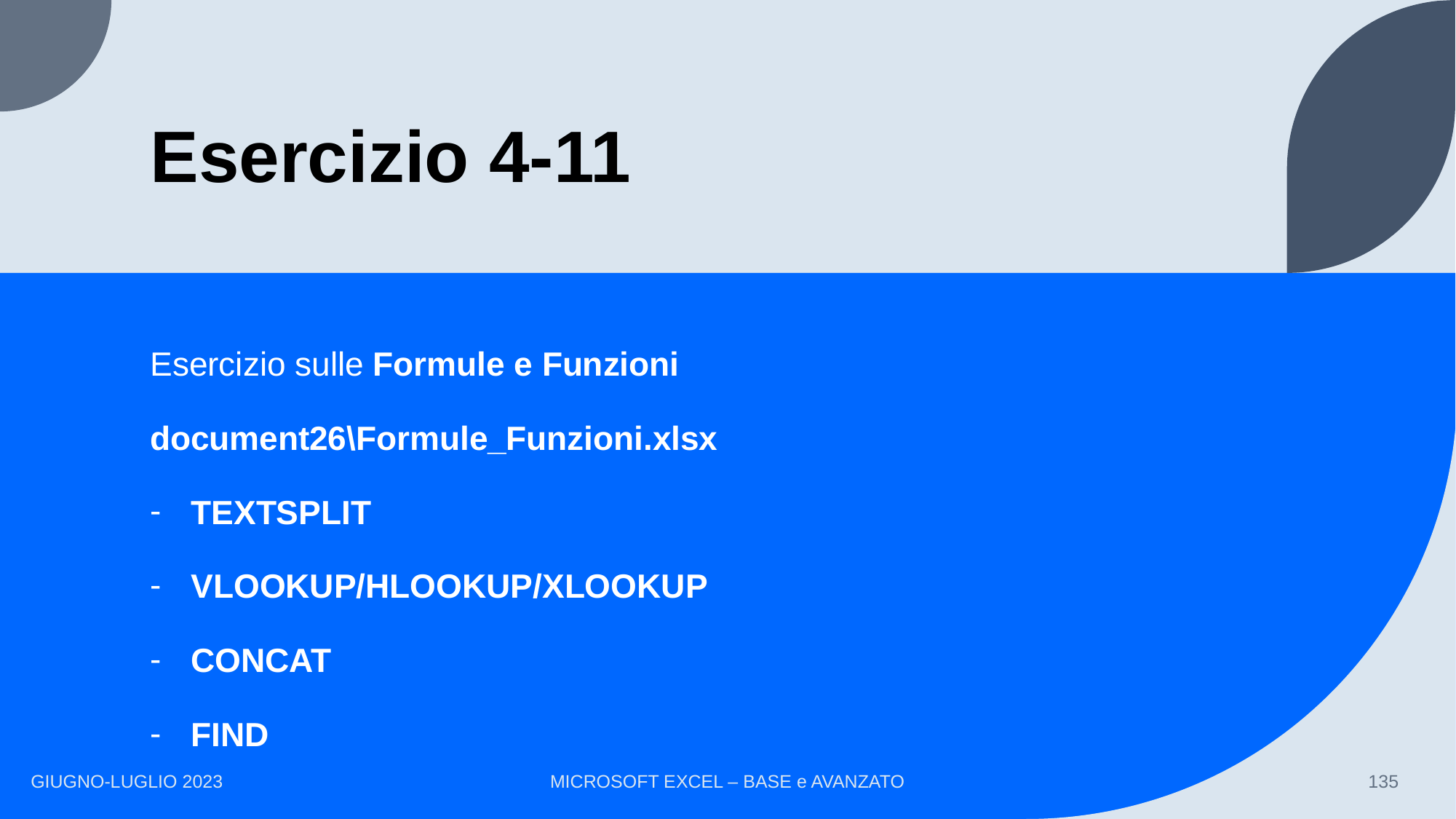

# Esercizio 4-11
Esercizio sulle Formule e Funzioni
document26\Formule_Funzioni.xlsx
TEXTSPLIT
VLOOKUP/HLOOKUP/XLOOKUP
CONCAT
FIND
GIUGNO-LUGLIO 2023
MICROSOFT EXCEL – BASE e AVANZATO
135